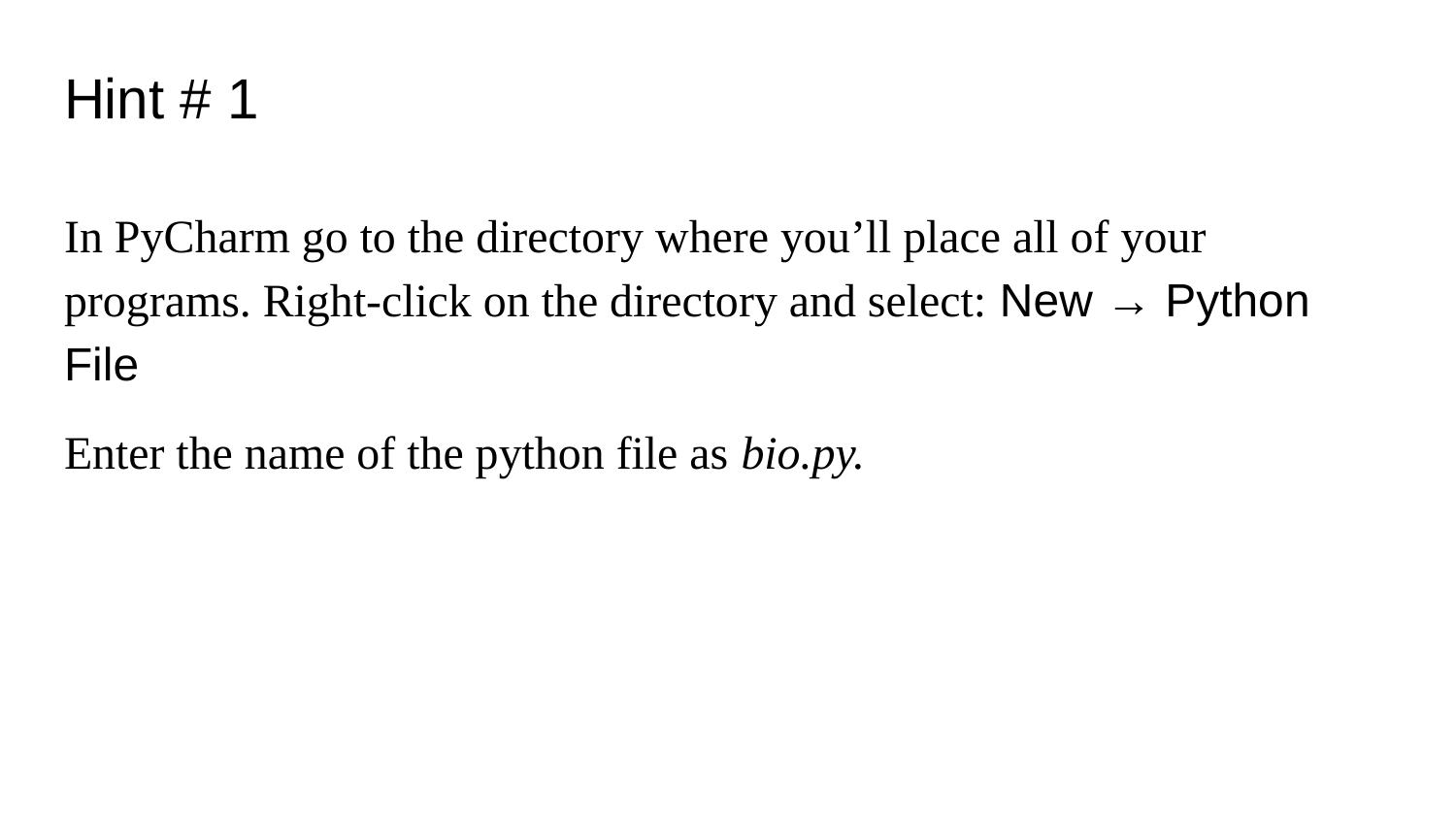

# Hint # 1
In PyCharm go to the directory where you’ll place all of your programs. Right-click on the directory and select: New → Python File
Enter the name of the python file as bio.py.